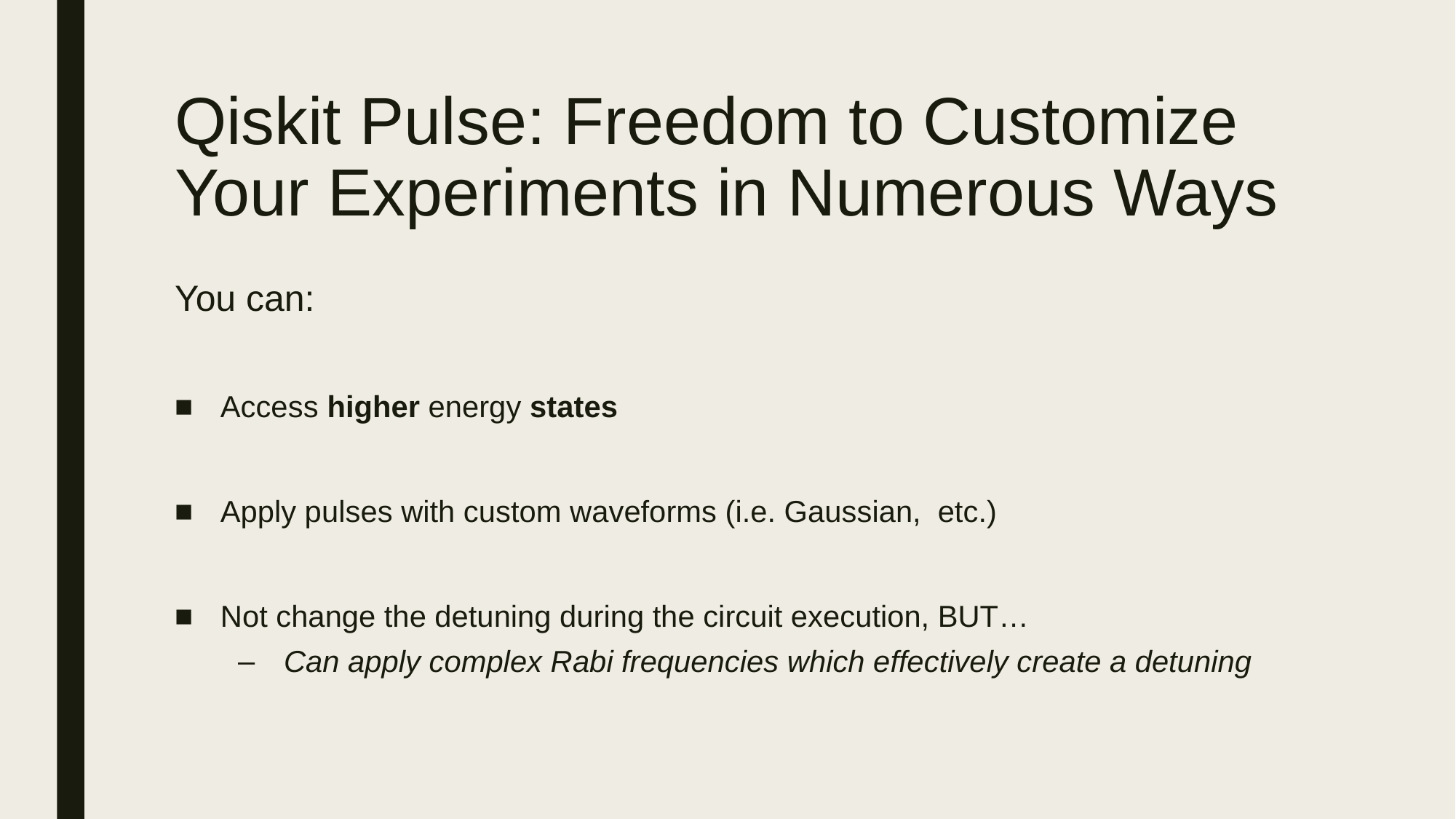

# Qiskit Pulse: Freedom to Customize Your Experiments in Numerous Ways
You can:

Access higher energy states

Apply pulses with custom waveforms (i.e. Gaussian,  etc.)

Not change the detuning during the circuit execution, BUT…
Can apply complex Rabi frequencies which effectively create a detuning